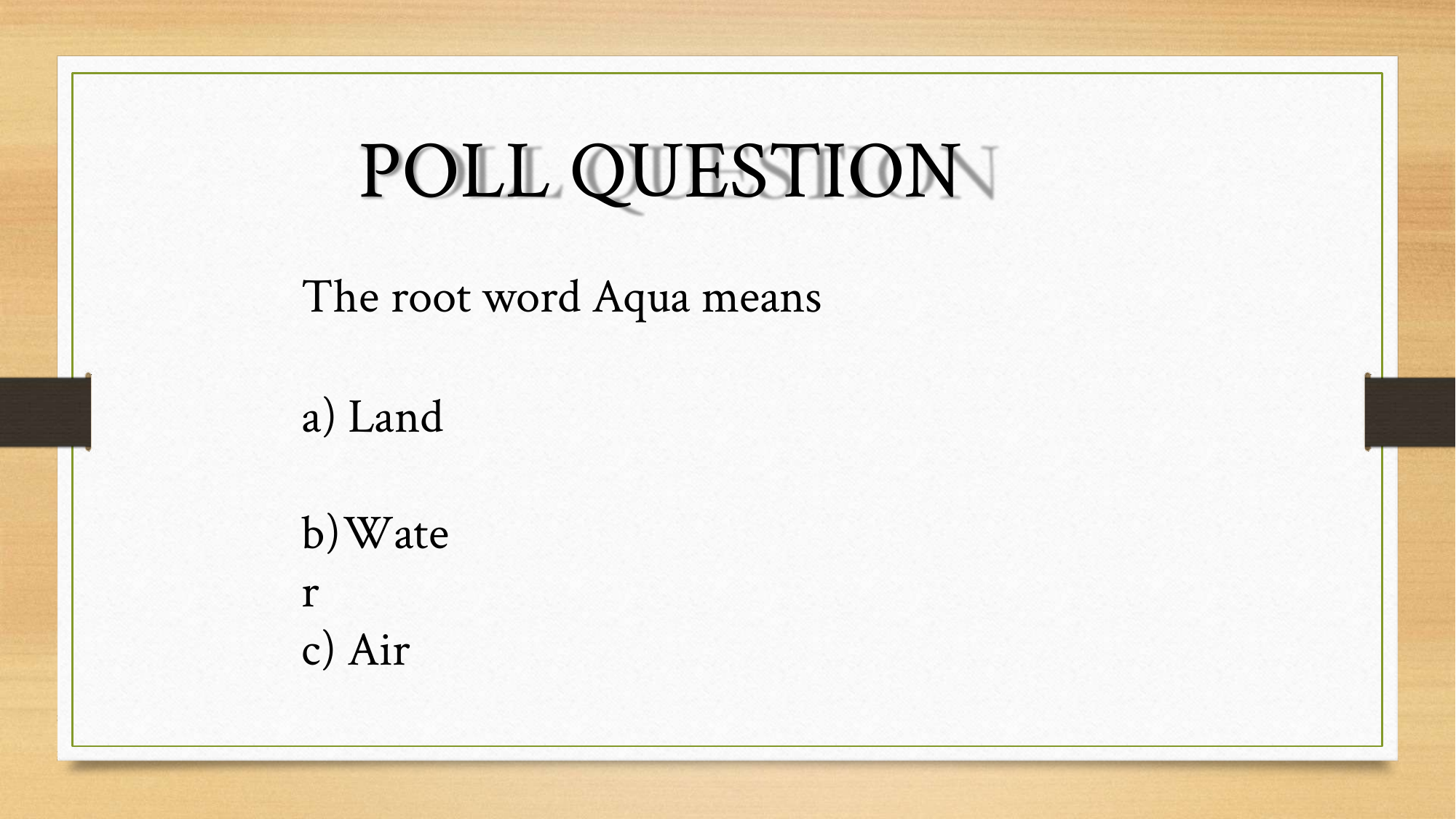

# POLL QUESTION
The root word Aqua means

a) Land  b)Water
c) Air